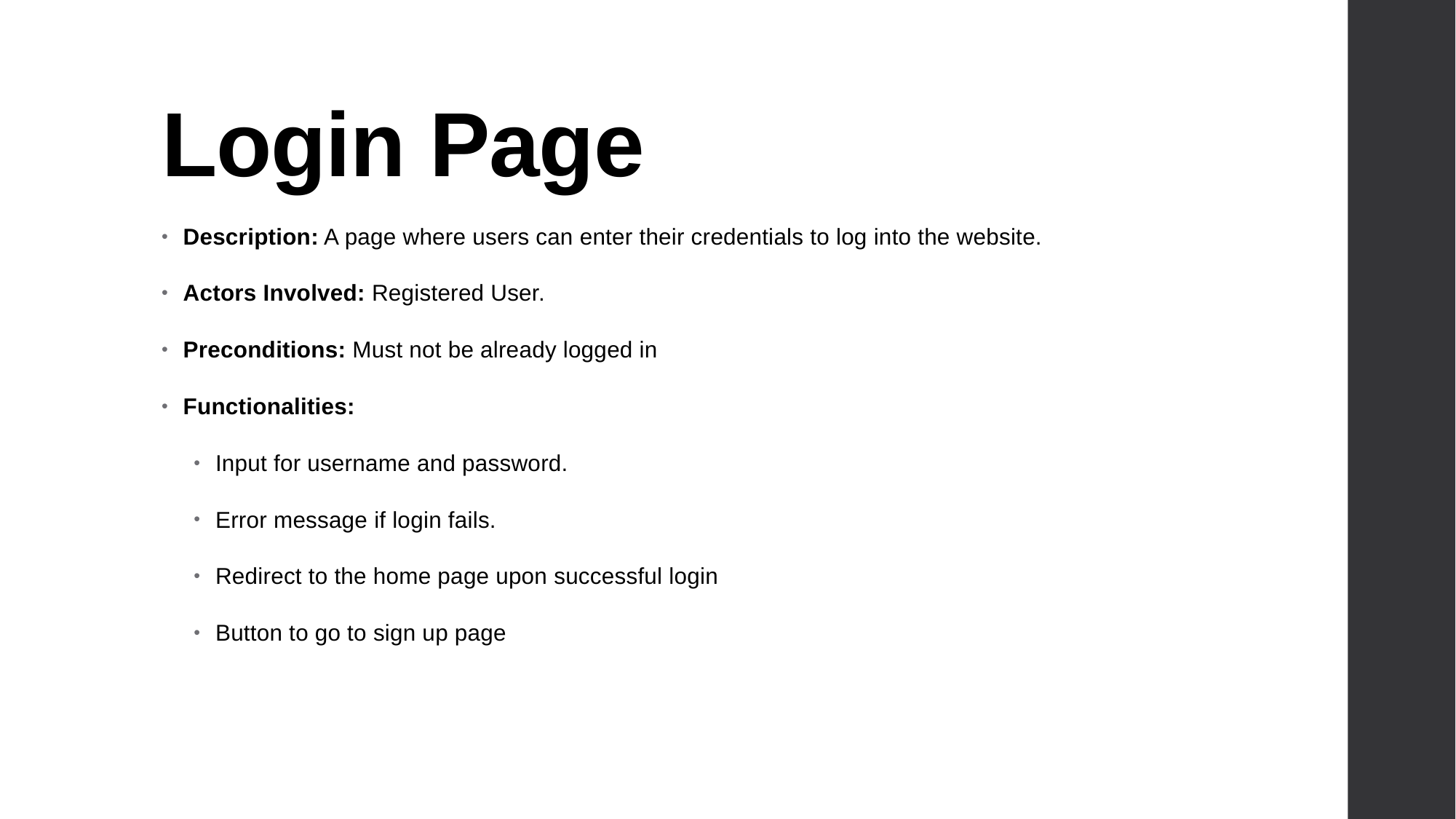

# Login Page
Description: A page where users can enter their credentials to log into the website.
Actors Involved: Registered User.
Preconditions: Must not be already logged in
Functionalities:
Input for username and password.
Error message if login fails.
Redirect to the home page upon successful login
Button to go to sign up page